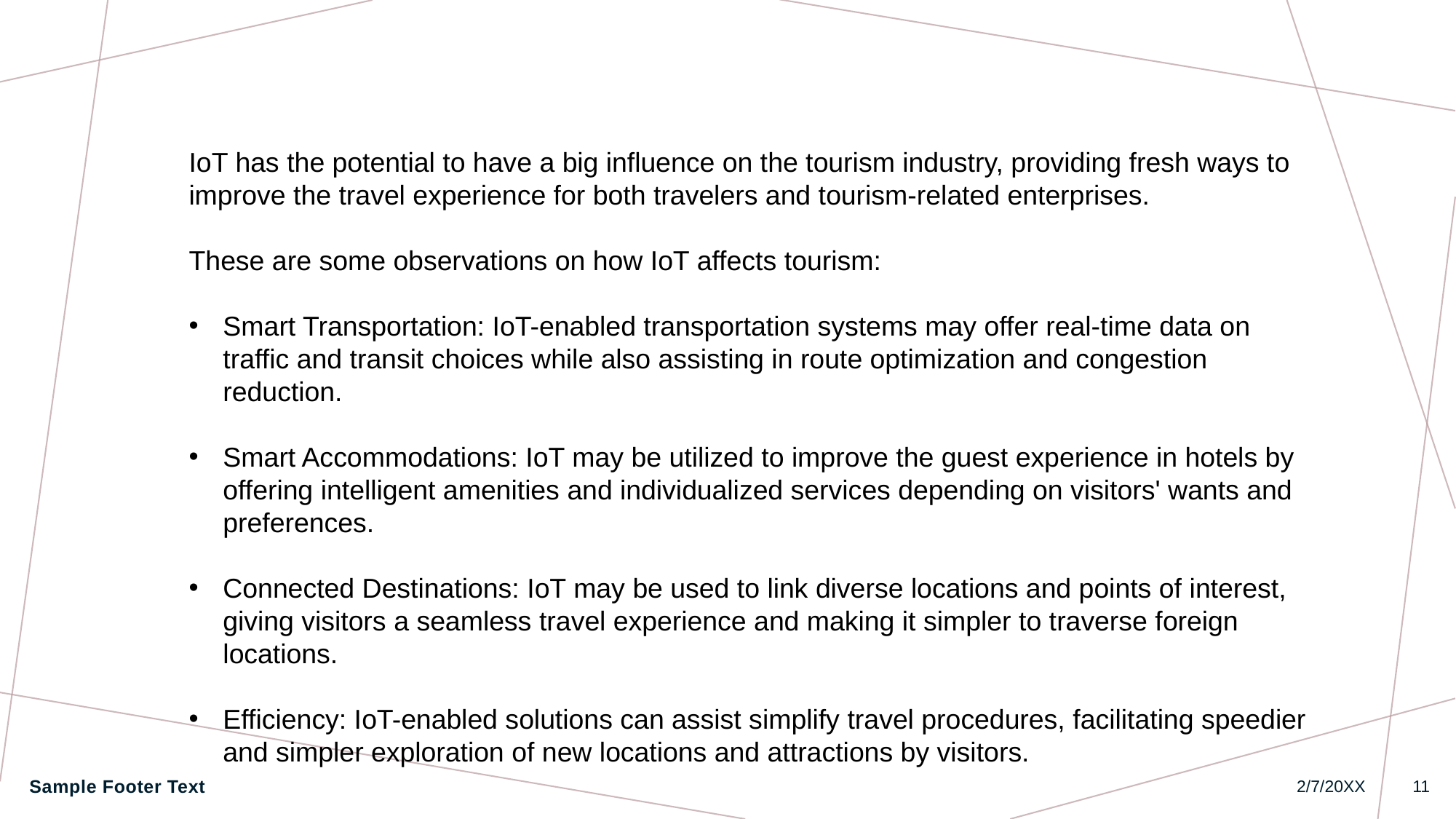

IoT has the potential to have a big influence on the tourism industry, providing fresh ways to improve the travel experience for both travelers and tourism-related enterprises.

These are some observations on how IoT affects tourism:

Smart Transportation: IoT-enabled transportation systems may offer real-time data on traffic and transit choices while also assisting in route optimization and congestion reduction.

Smart Accommodations: IoT may be utilized to improve the guest experience in hotels by offering intelligent amenities and individualized services depending on visitors' wants and preferences.

Connected Destinations: IoT may be used to link diverse locations and points of interest, giving visitors a seamless travel experience and making it simpler to traverse foreign locations.

Efficiency: IoT-enabled solutions can assist simplify travel procedures, facilitating speedier and simpler exploration of new locations and attractions by visitors.
Sample Footer Text
2/7/20XX
11